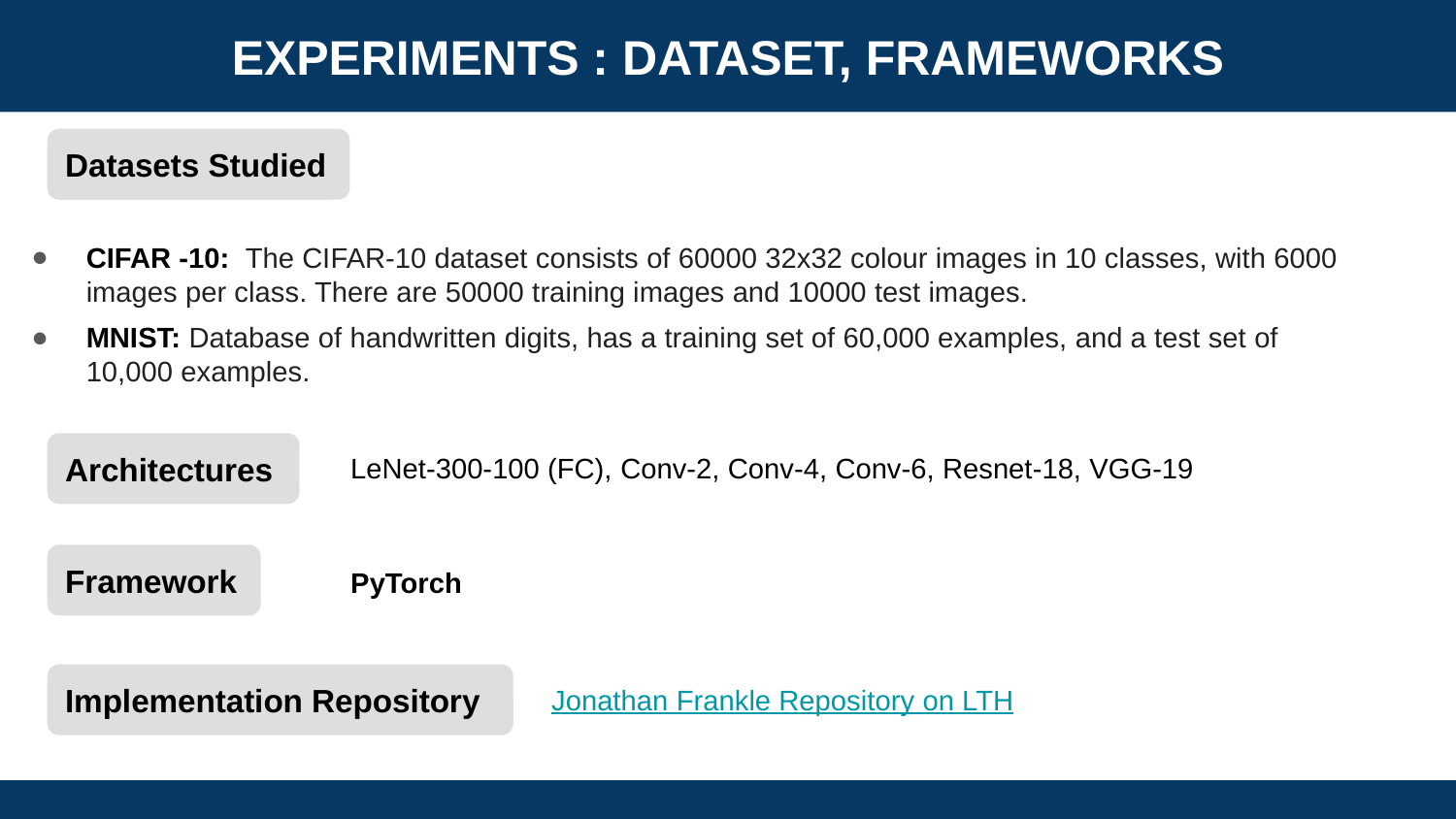

EXPERIMENTS : DATASET, FRAMEWORKS
Datasets Studied
CIFAR -10:  The CIFAR-10 dataset consists of 60000 32x32 colour images in 10 classes, with 6000 images per class. There are 50000 training images and 10000 test images.
MNIST: Database of handwritten digits, has a training set of 60,000 examples, and a test set of 10,000 examples.
Architectures
LeNet-300-100 (FC), Conv-2, Conv-4, Conv-6, Resnet-18, VGG-19
Framework
PyTorch
Implementation Repository
Jonathan Frankle Repository on LTH